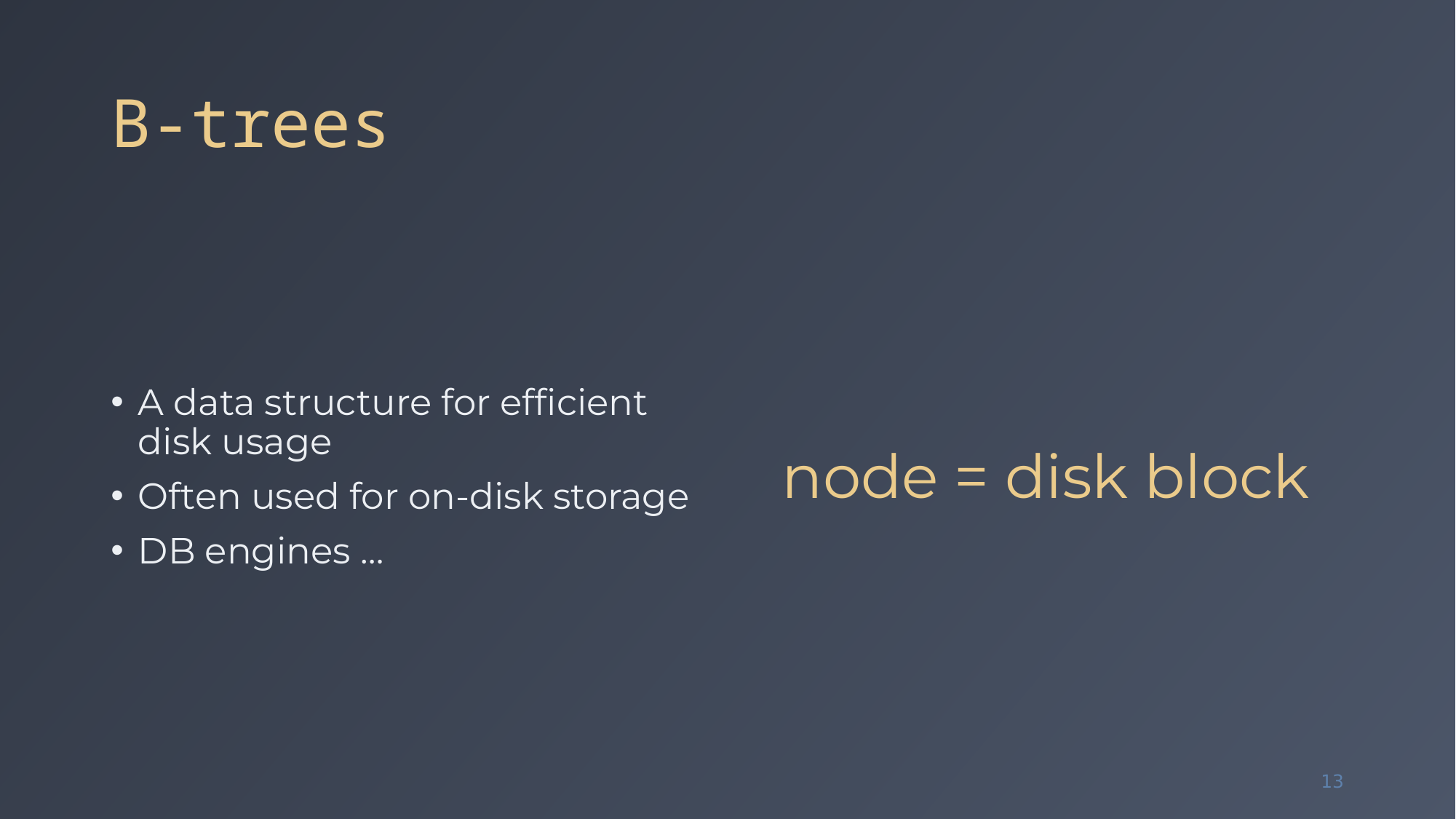

# B-trees
A data structure for efficient disk usage
Often used for on-disk storage
DB engines …

node = disk block
13